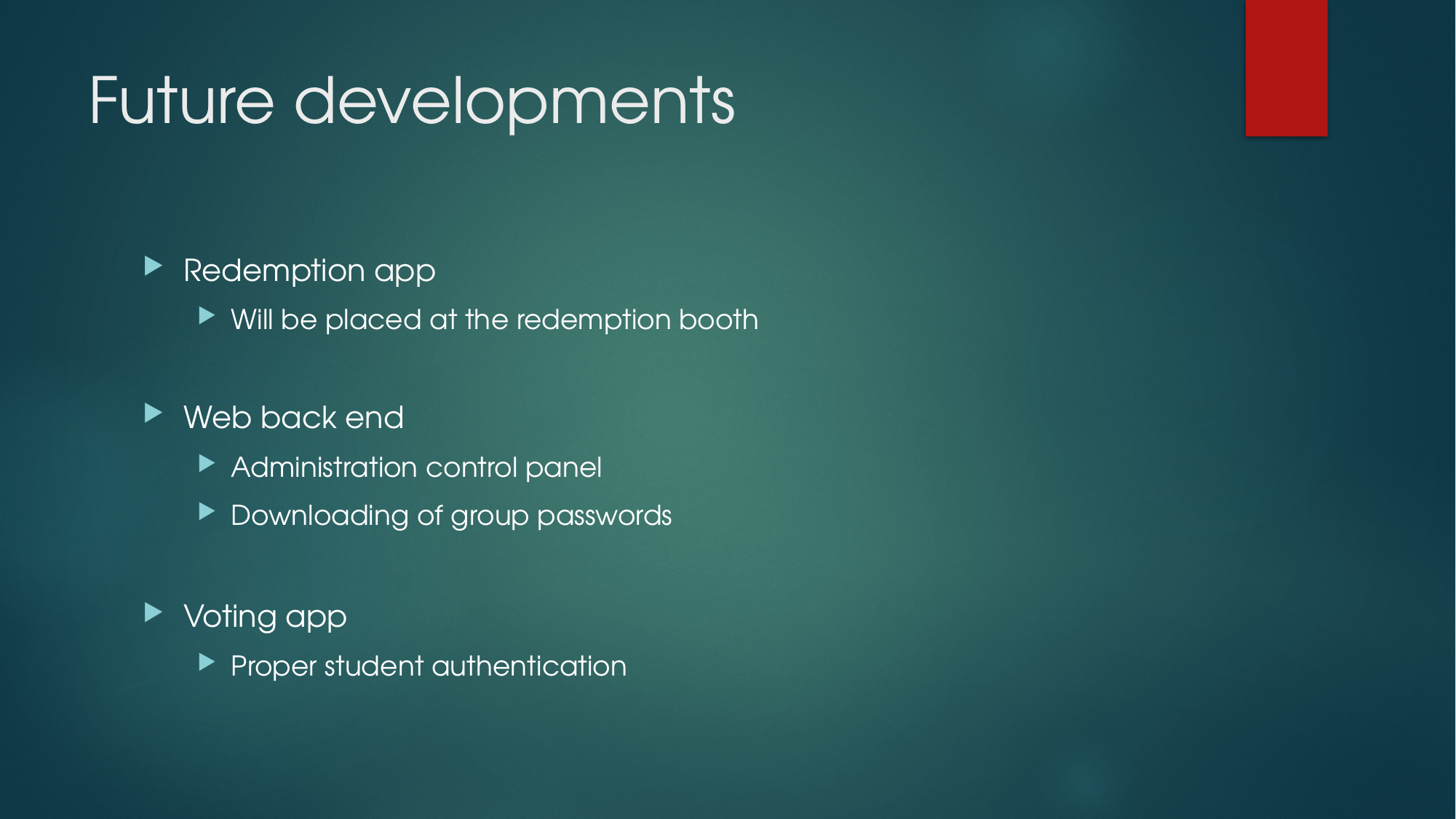

# Future developments
Redemption app
Will be placed at the redemption booth

Web back end
Administration control panel
Downloading of group passwords

Voting app
Proper student authentication